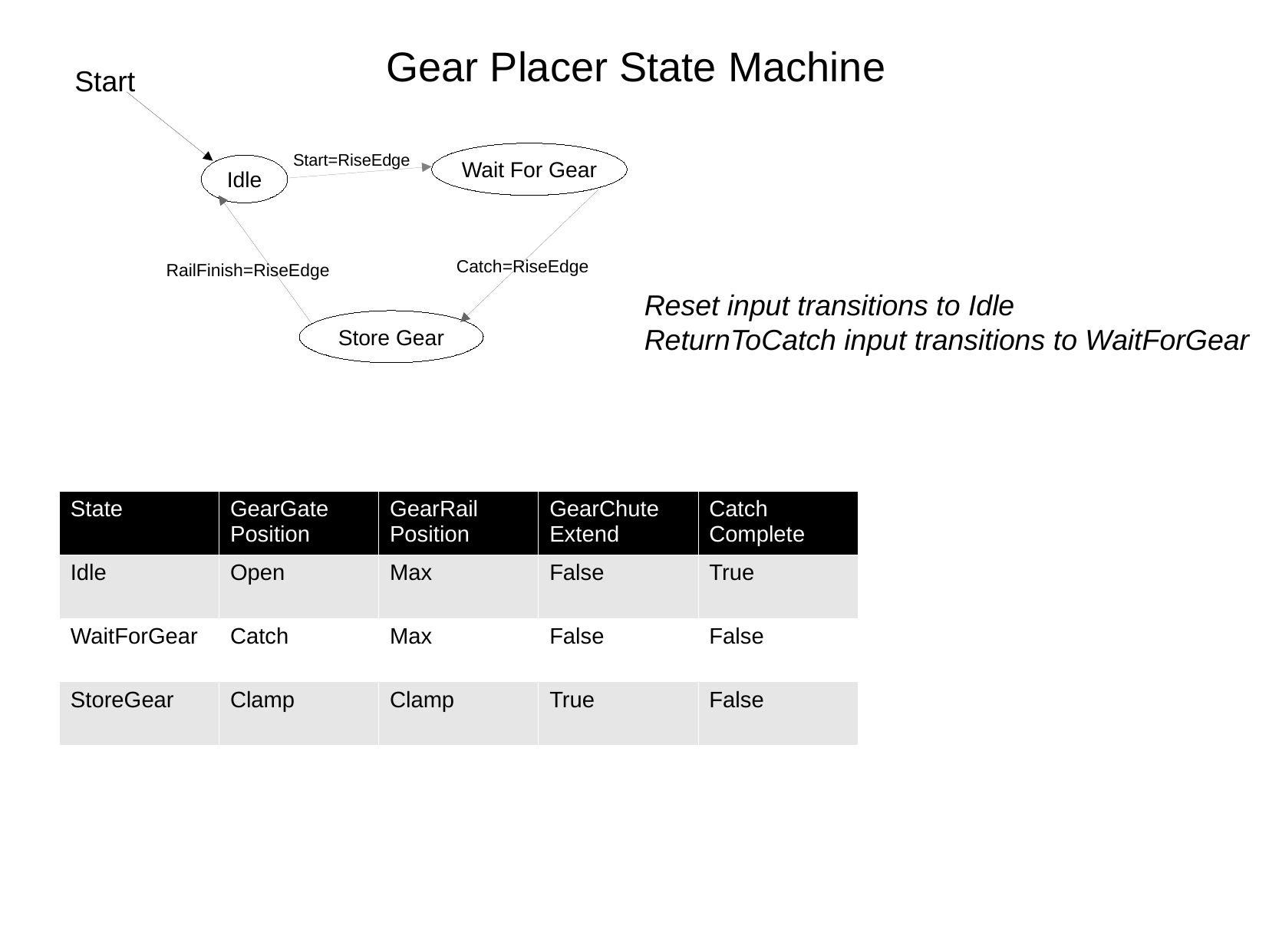

Gear Placer State Machine
Start

Wait For Gear
Start=RiseEdge
Idle

Catch=RiseEdge
RailFinish=RiseEdge
Reset input transitions to Idle
ReturnToCatch input transitions to WaitForGear
Store Gear
| State | GearGate Position | GearRail Position | GearChute Extend | Catch Complete |
| --- | --- | --- | --- | --- |
| Idle | Open | Max | False | True |
| WaitForGear | Catch | Max | False | False |
| StoreGear | Clamp | Clamp | True | False |